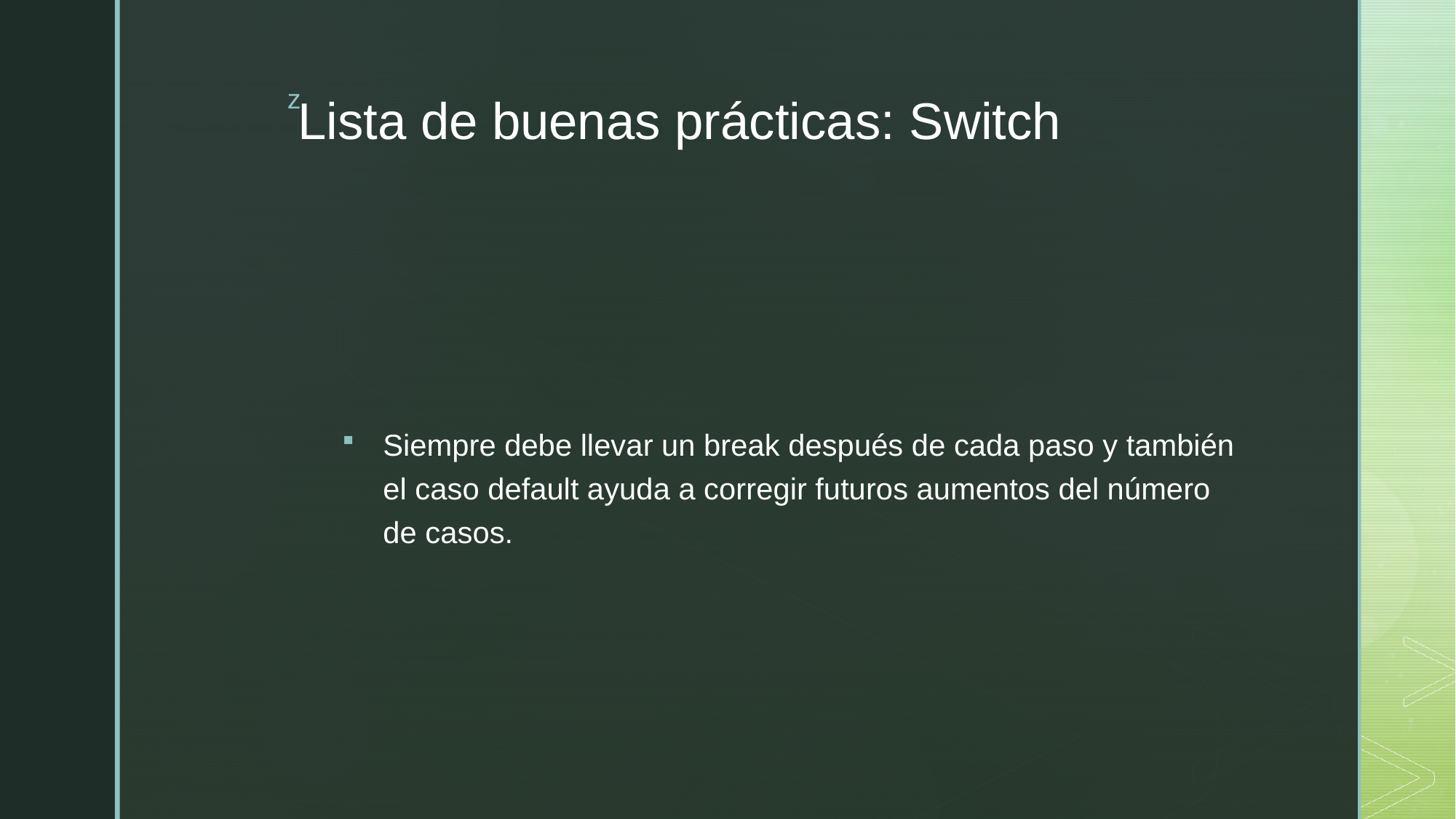

# Lista de buenas prácticas: Switch
Siempre debe llevar un break después de cada paso y también el caso default ayuda a corregir futuros aumentos del número de casos.